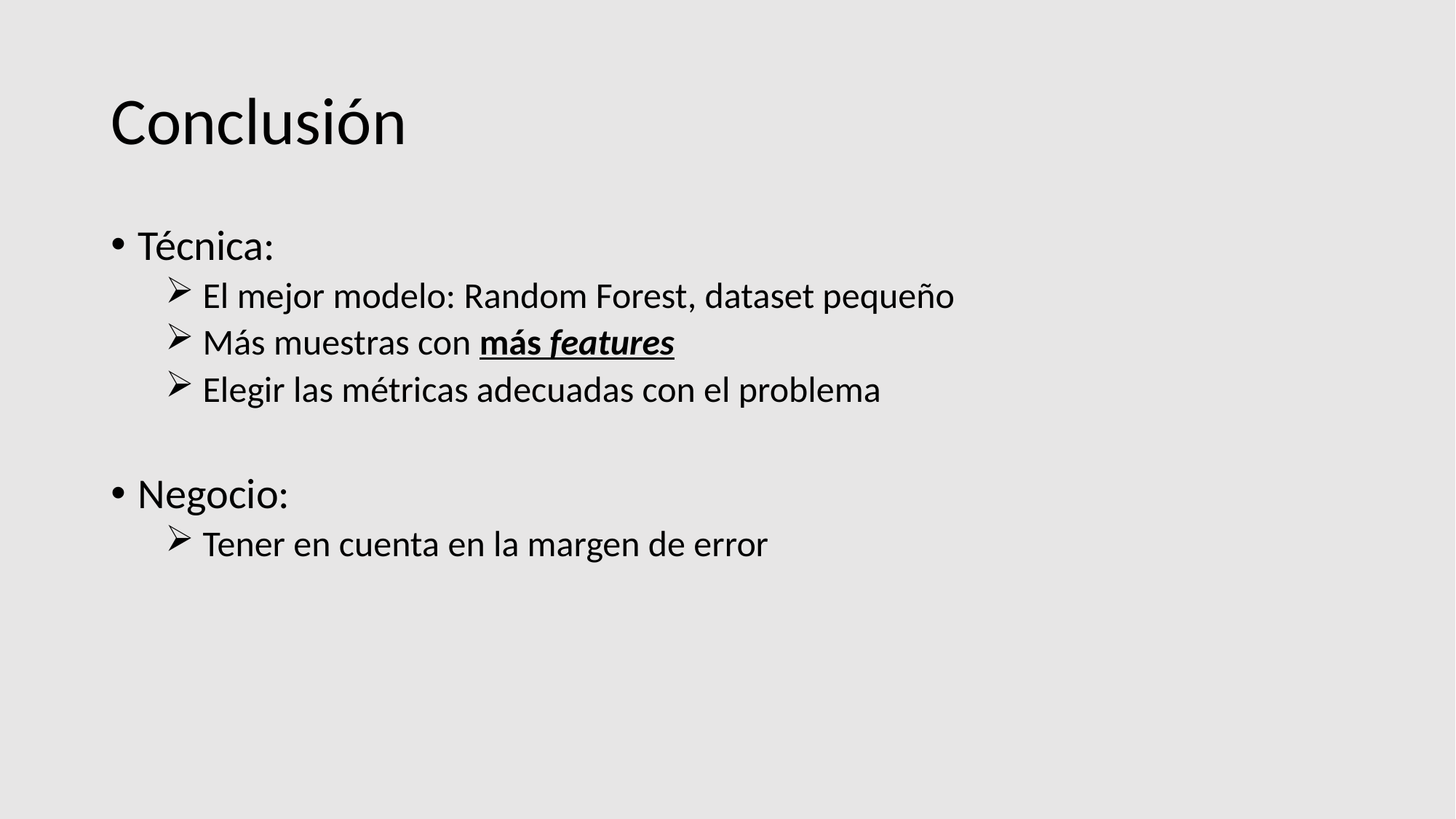

# Conclusión
Técnica:
 El mejor modelo: Random Forest, dataset pequeño
 Más muestras con más features
 Elegir las métricas adecuadas con el problema

Negocio:
 Tener en cuenta en la margen de error